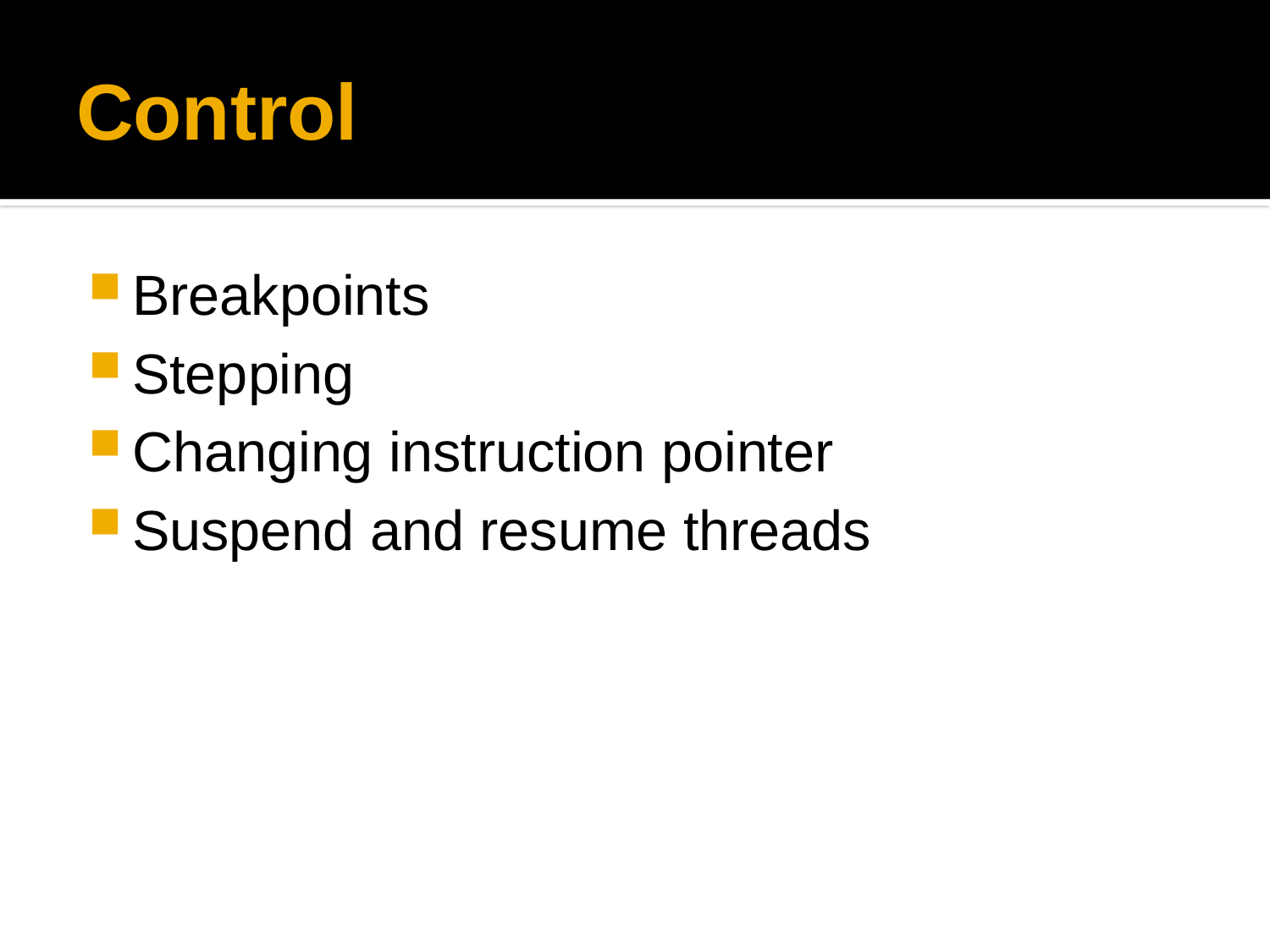

# Control
Breakpoints
Stepping
Changing instruction pointer
Suspend and resume threads